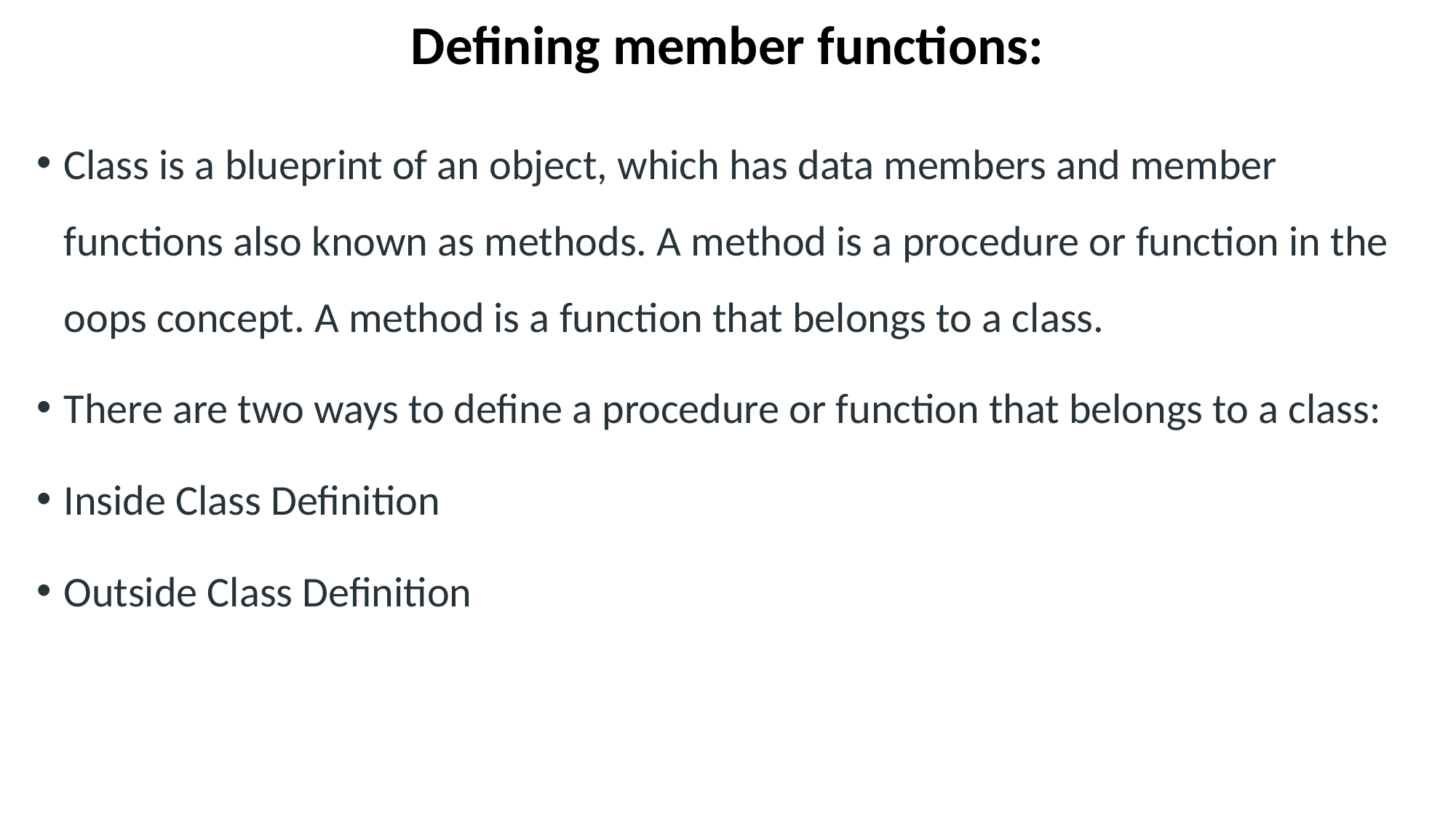

# Defining member functions:
Class is a blueprint of an object, which has data members and member functions also known as methods. A method is a procedure or function in the oops concept. A method is a function that belongs to a class.
There are two ways to define a procedure or function that belongs to a class:
Inside Class Definition
Outside Class Definition